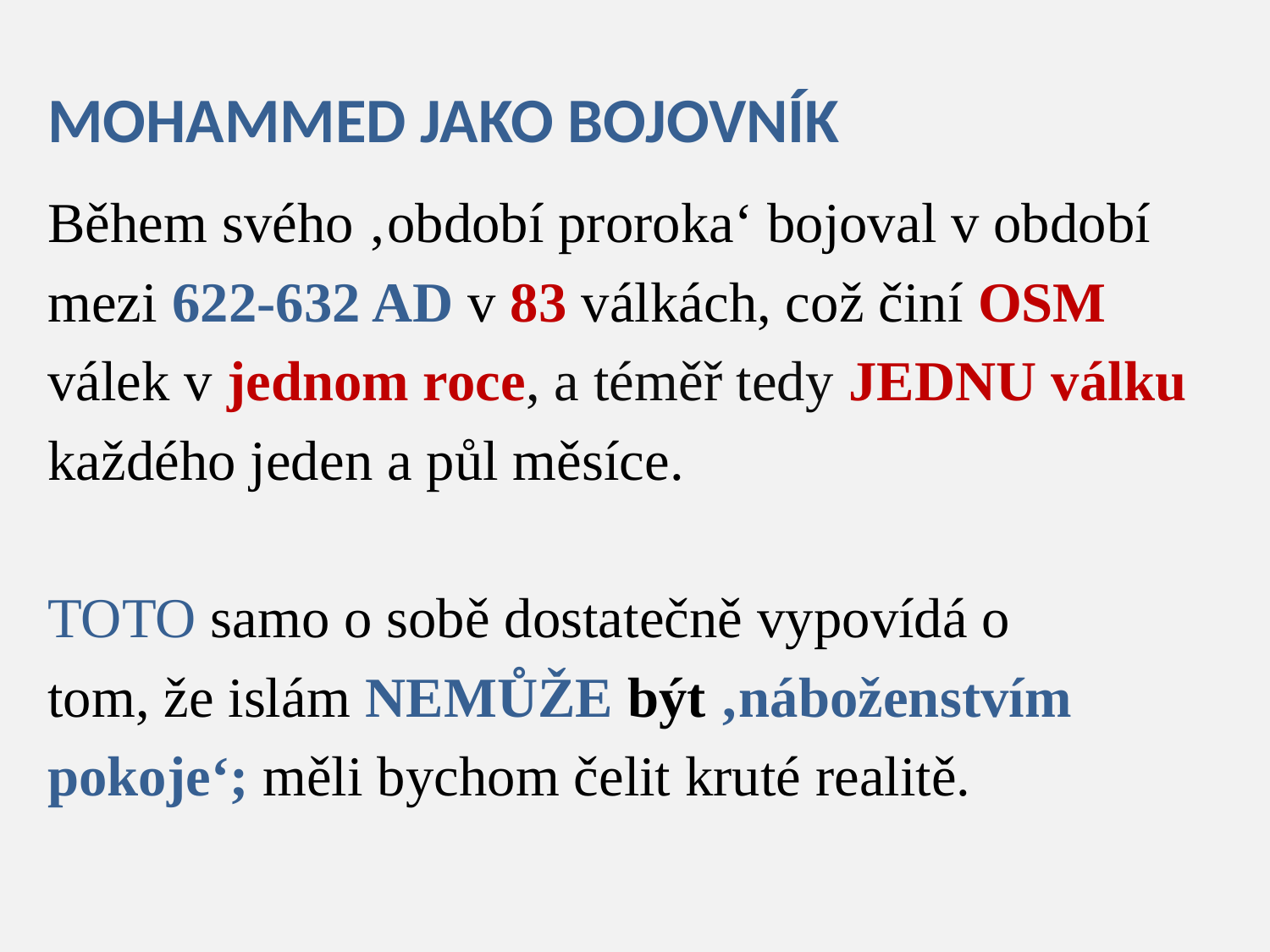

# MOHAMMED JAKO BOJOVNÍK
Během svého ‚období proroka‘ bojoval v období
mezi 622-632 AD v 83 válkách, což činí OSM
válek v jednom roce, a téměř tedy JEDNU válku
každého jeden a půl měsíce.

TOTO samo o sobě dostatečně vypovídá o
tom, že islám NEMŮŽE být ‚náboženstvím
pokoje‘; měli bychom čelit kruté realitě.